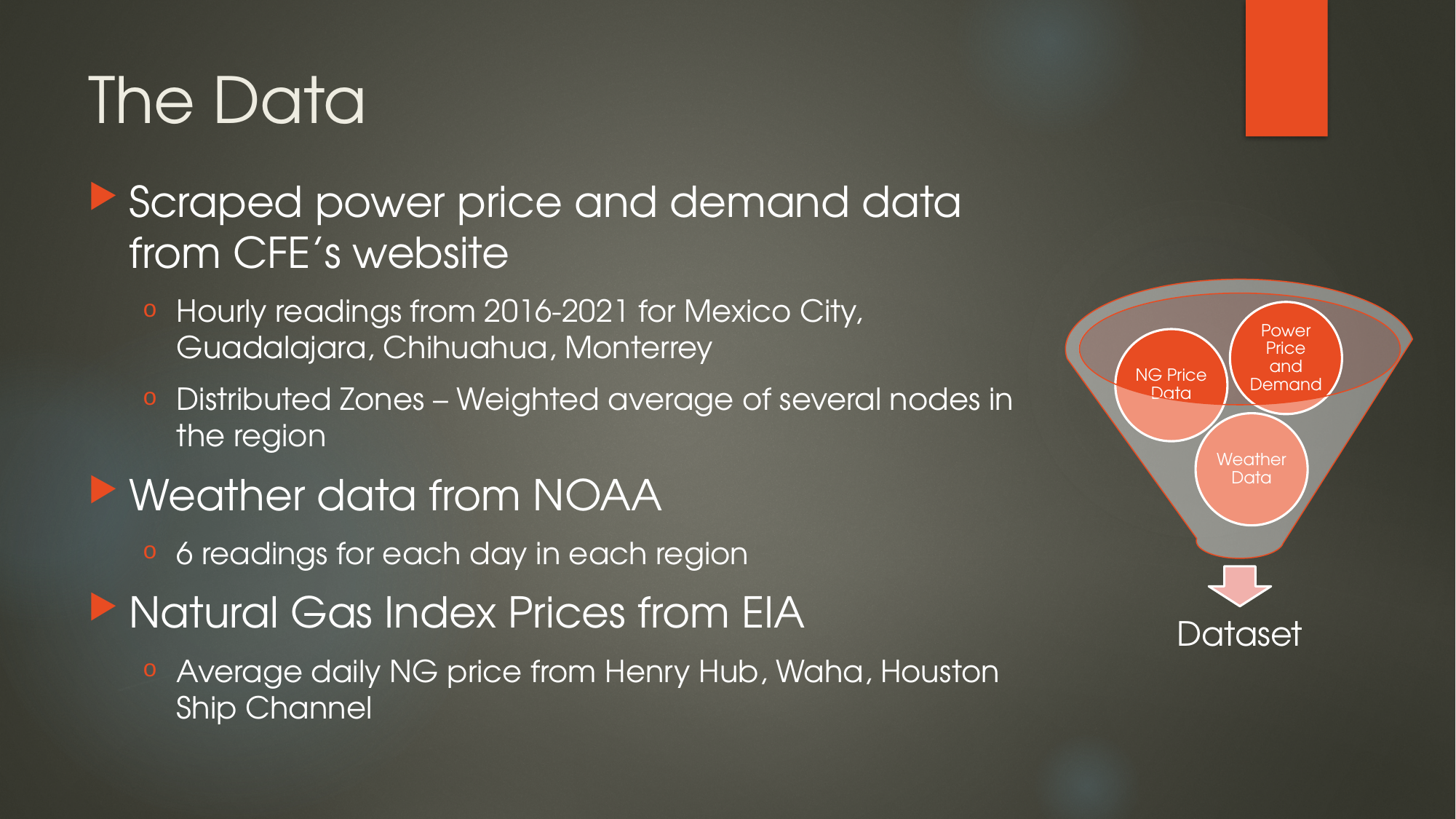

# The Data
Scraped power price and demand data from CFE’s website
Hourly readings from 2016-2021 for Mexico City, Guadalajara, Chihuahua, Monterrey
Distributed Zones – Weighted average of several nodes in the region
Weather data from NOAA
6 readings for each day in each region
Natural Gas Index Prices from EIA
Average daily NG price from Henry Hub, Waha, Houston Ship Channel

Dataset
Weather Data
NG Price Data
Power Price and Demand